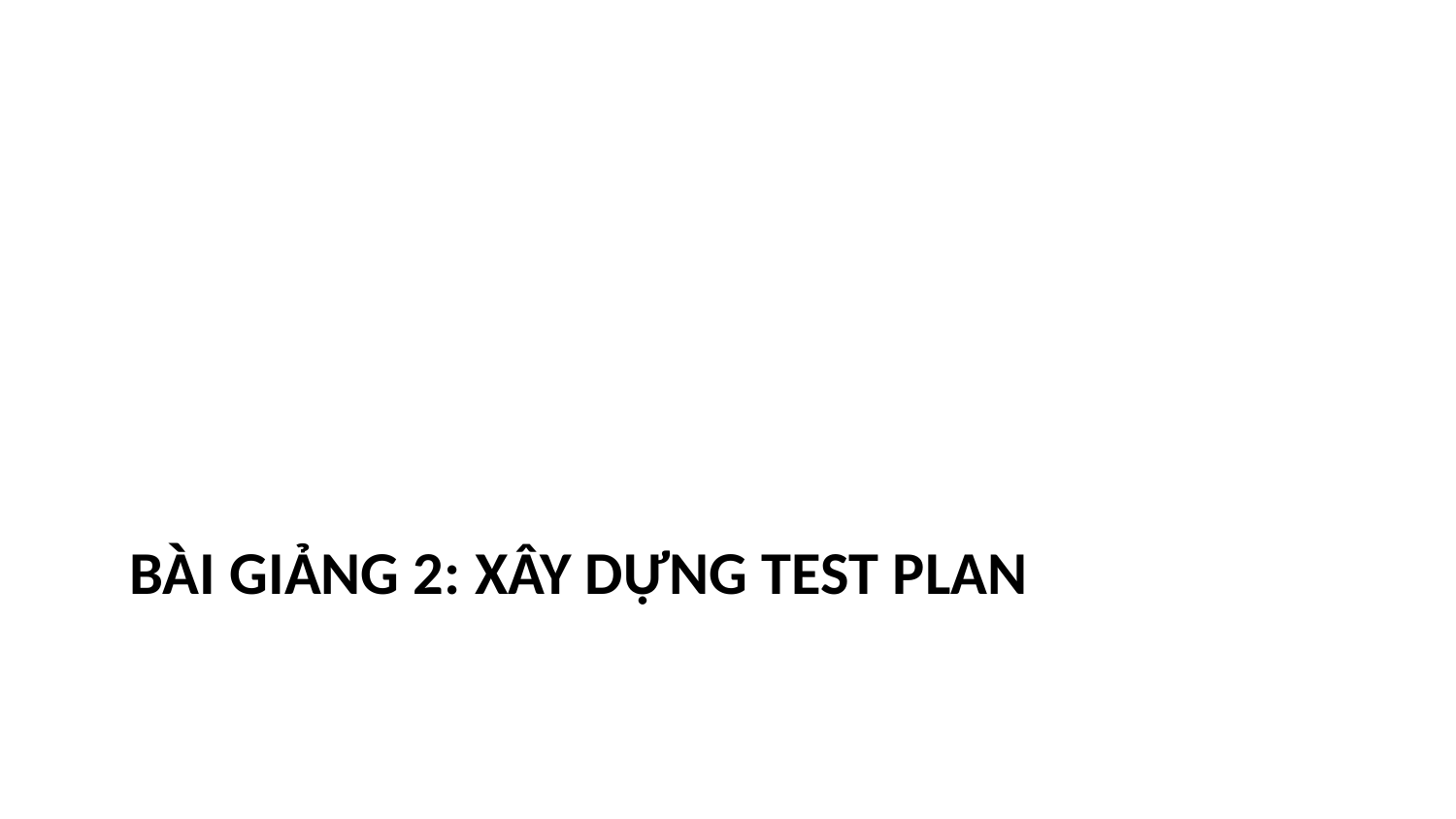

# Bài Giảng 2: Xây Dựng Test Plan